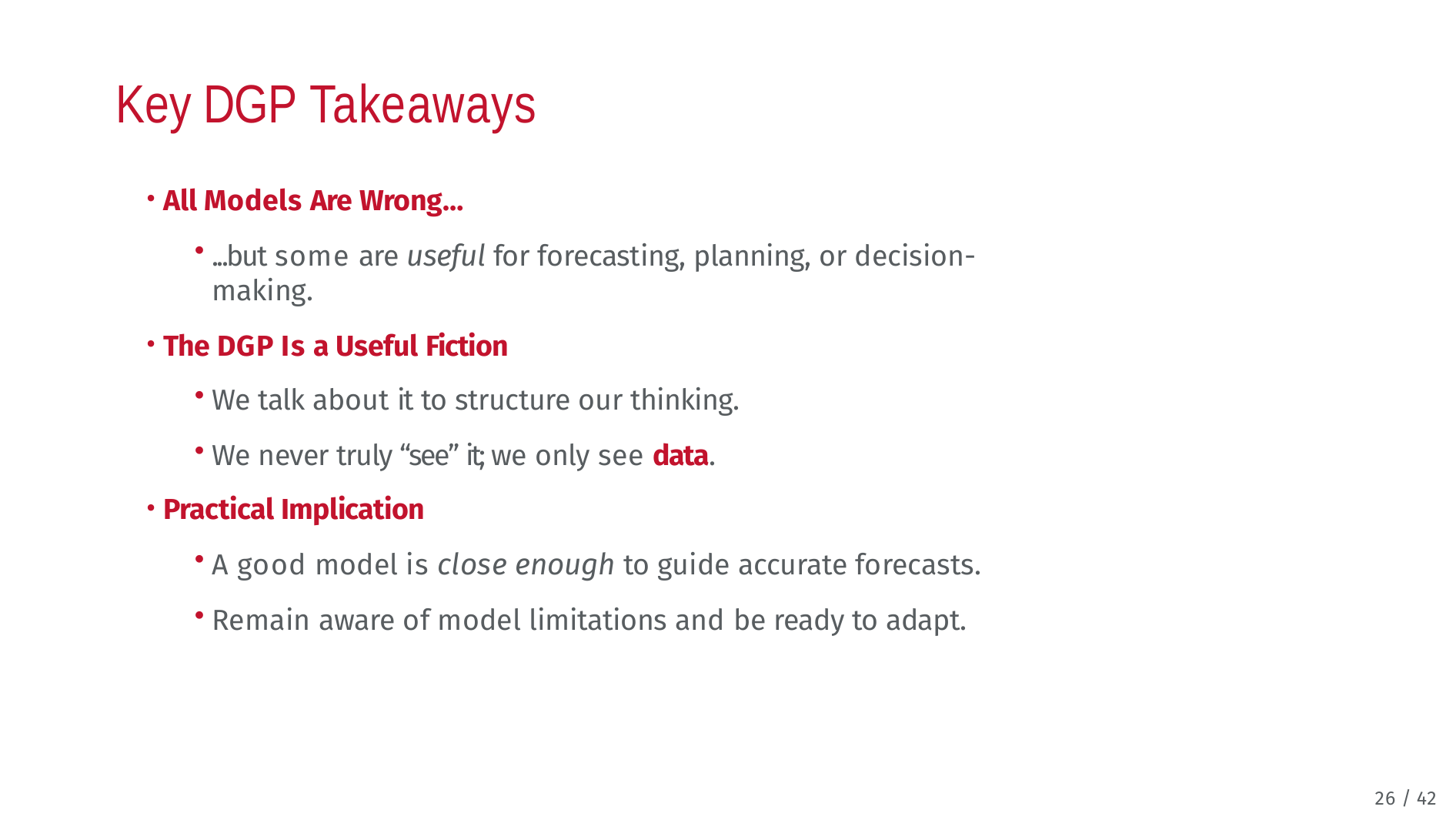

# Key DGP Takeaways
All Models Are Wrong…
...but some are useful for forecasting, planning, or decision-making.
The DGP Is a Useful Fiction
We talk about it to structure our thinking.
We never truly “see” it; we only see data.
Practical Implication
A good model is close enough to guide accurate forecasts.
Remain aware of model limitations and be ready to adapt.
26 / 42